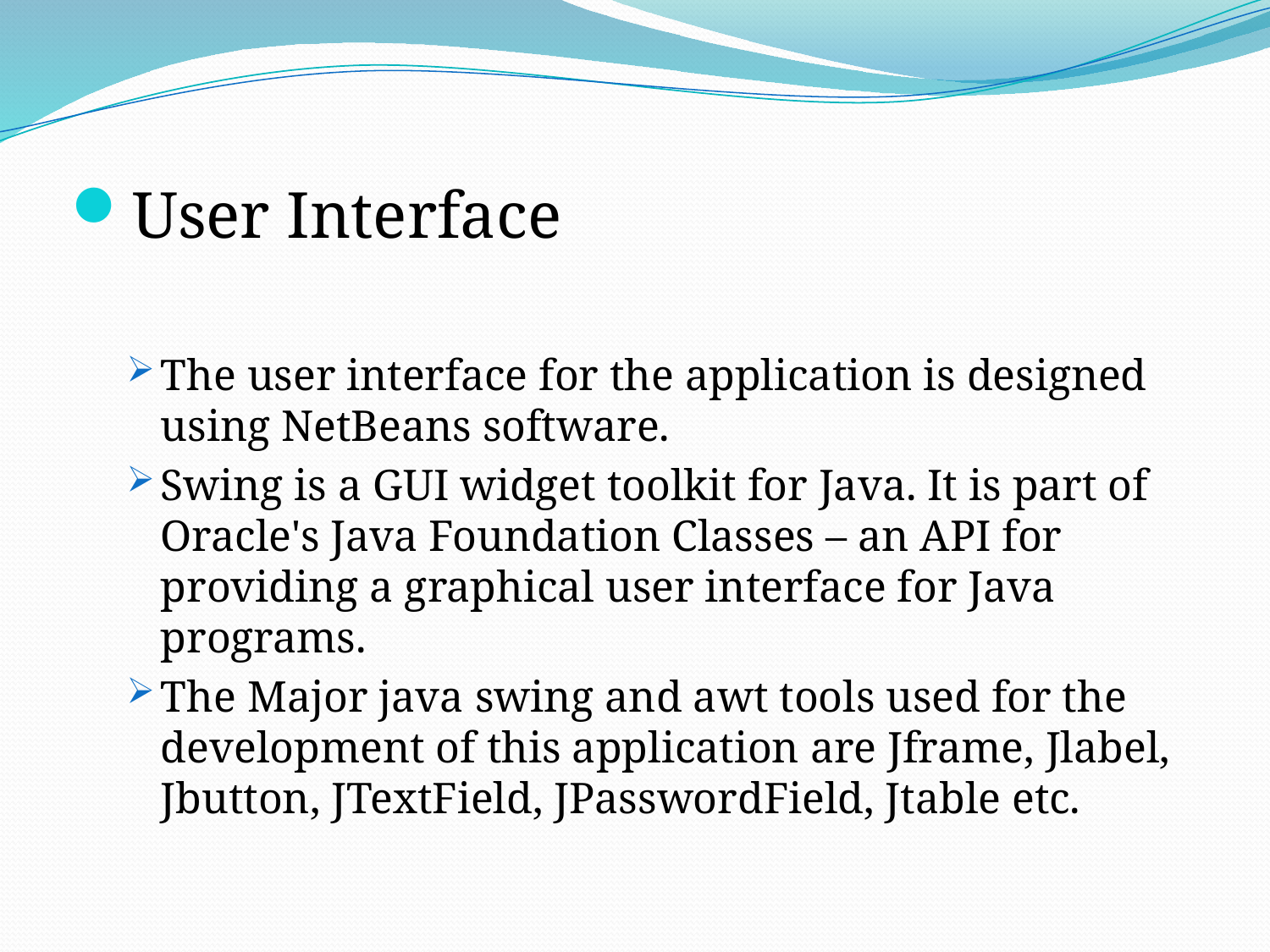

User Interface

The user interface for the application is designed using NetBeans software.
Swing is a GUI widget toolkit for Java. It is part of Oracle's Java Foundation Classes – an API for providing a graphical user interface for Java programs.
The Major java swing and awt tools used for the development of this application are Jframe, Jlabel, Jbutton, JTextField, JPasswordField, Jtable etc.